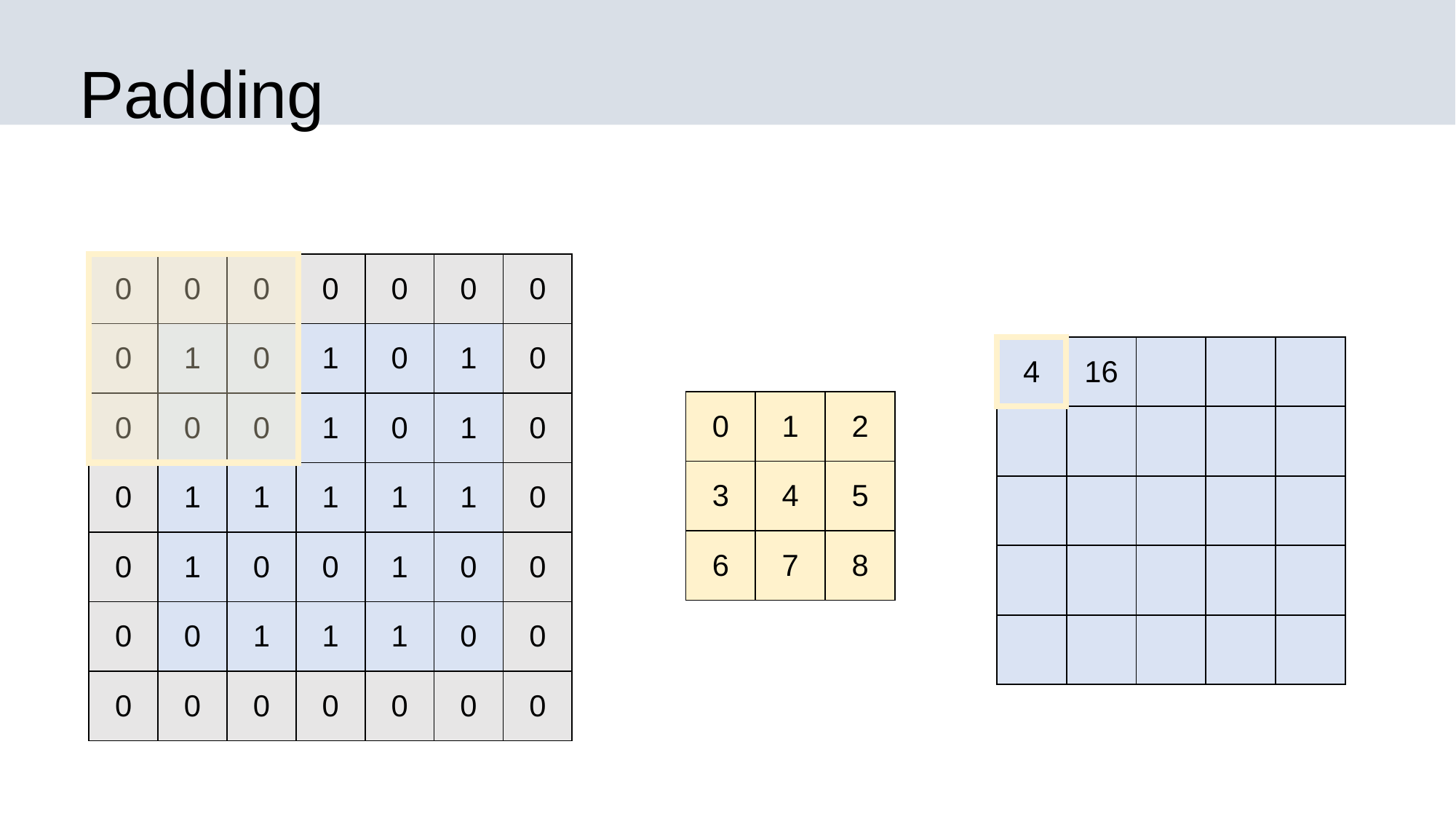

# Padding
| 0 | 0 | 0 | 0 | 0 | 0 | 0 |
| --- | --- | --- | --- | --- | --- | --- |
| 0 | 1 | 0 | 1 | 0 | 1 | 0 |
| 0 | 0 | 0 | 1 | 0 | 1 | 0 |
| 0 | 1 | 1 | 1 | 1 | 1 | 0 |
| 0 | 1 | 0 | 0 | 1 | 0 | 0 |
| 0 | 0 | 1 | 1 | 1 | 0 | 0 |
| 0 | 0 | 0 | 0 | 0 | 0 | 0 |
|  |  |  |
| --- | --- | --- |
|  |  |  |
|  |  |  |
| 4 | 16 |  |  |  |
| --- | --- | --- | --- | --- |
|  |  |  |  |  |
|  |  |  |  |  |
|  |  |  |  |  |
|  |  |  |  |  |
|  |  |  |
| --- | --- | --- |
|  |  |  |
|  |  |  |
| 0 | 1 | 2 |
| --- | --- | --- |
| 3 | 4 | 5 |
| 6 | 7 | 8 |